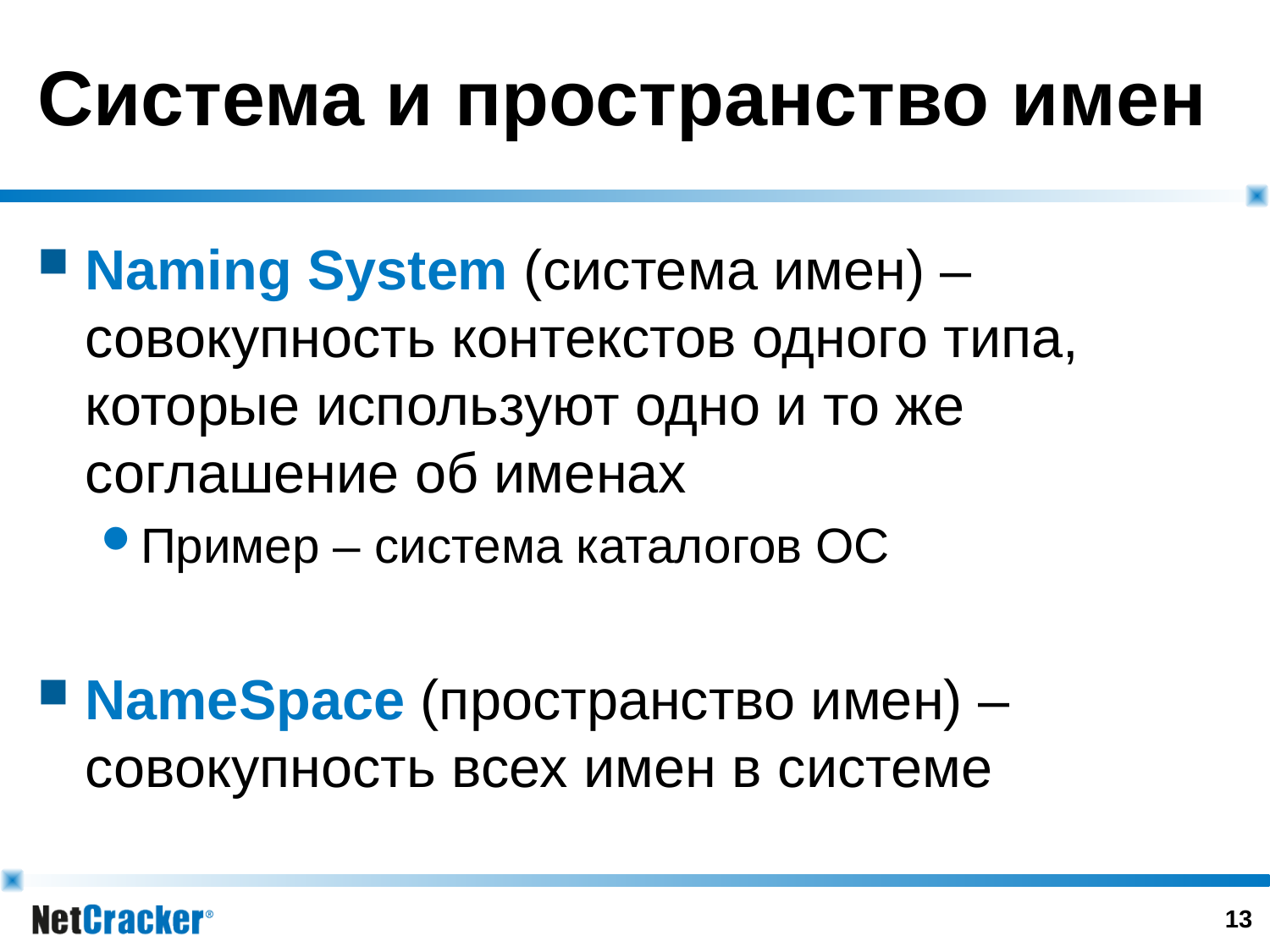

# Система и пространство имен
Naming System (система имен) – совокупность контекстов одного типа, которые используют одно и то же соглашение об именах
Пример – система каталогов ОС

NameSpace (пространство имен) – совокупность всех имен в системе

13